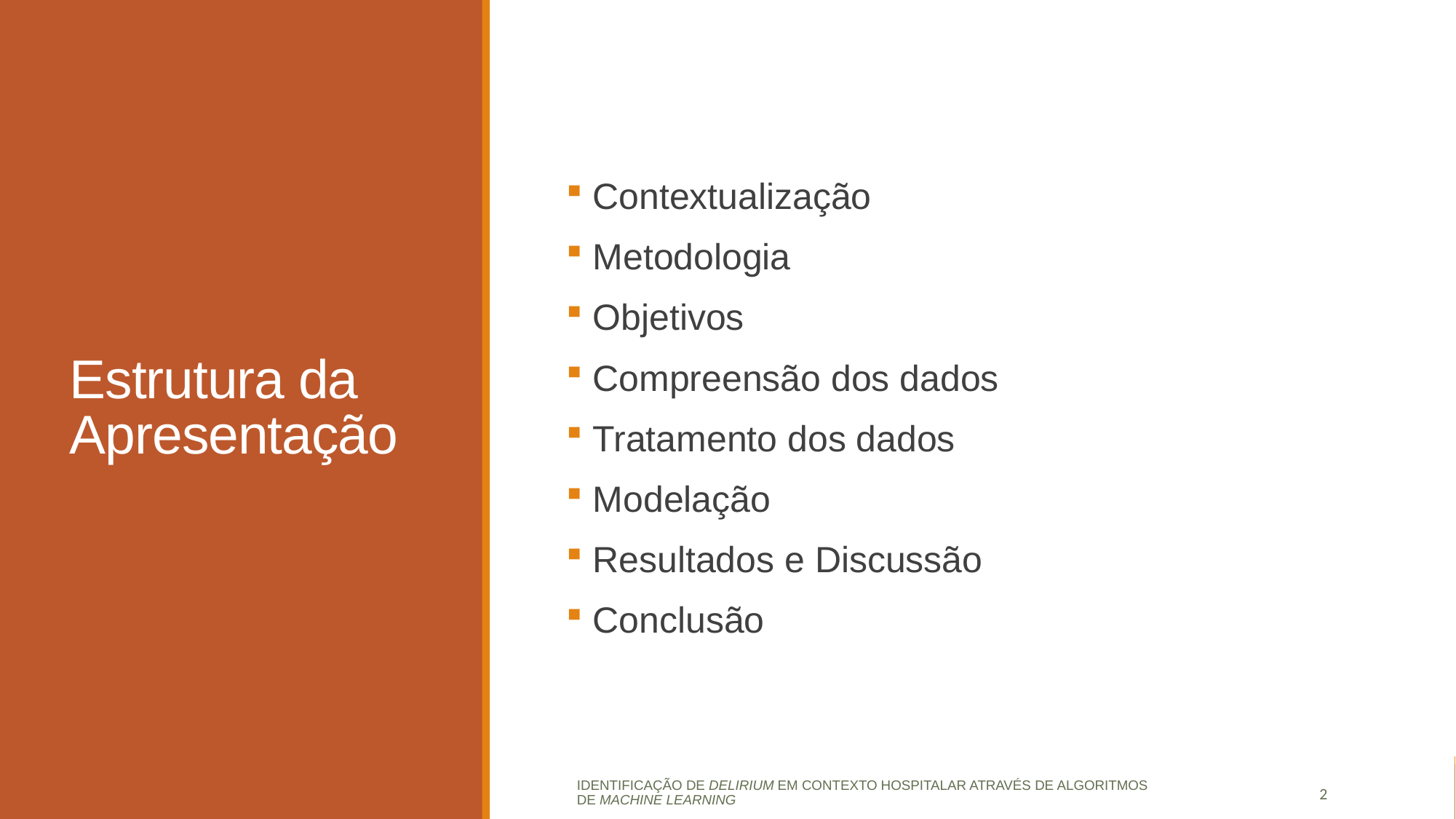

# Estrutura da Apresentação
 Contextualização
 Metodologia
 Objetivos
 Compreensão dos dados
 Tratamento dos dados
 Modelação
 Resultados e Discussão
 Conclusão
Identificação de delirium em contexto hospitalar através de algoritmos de machine learning
2